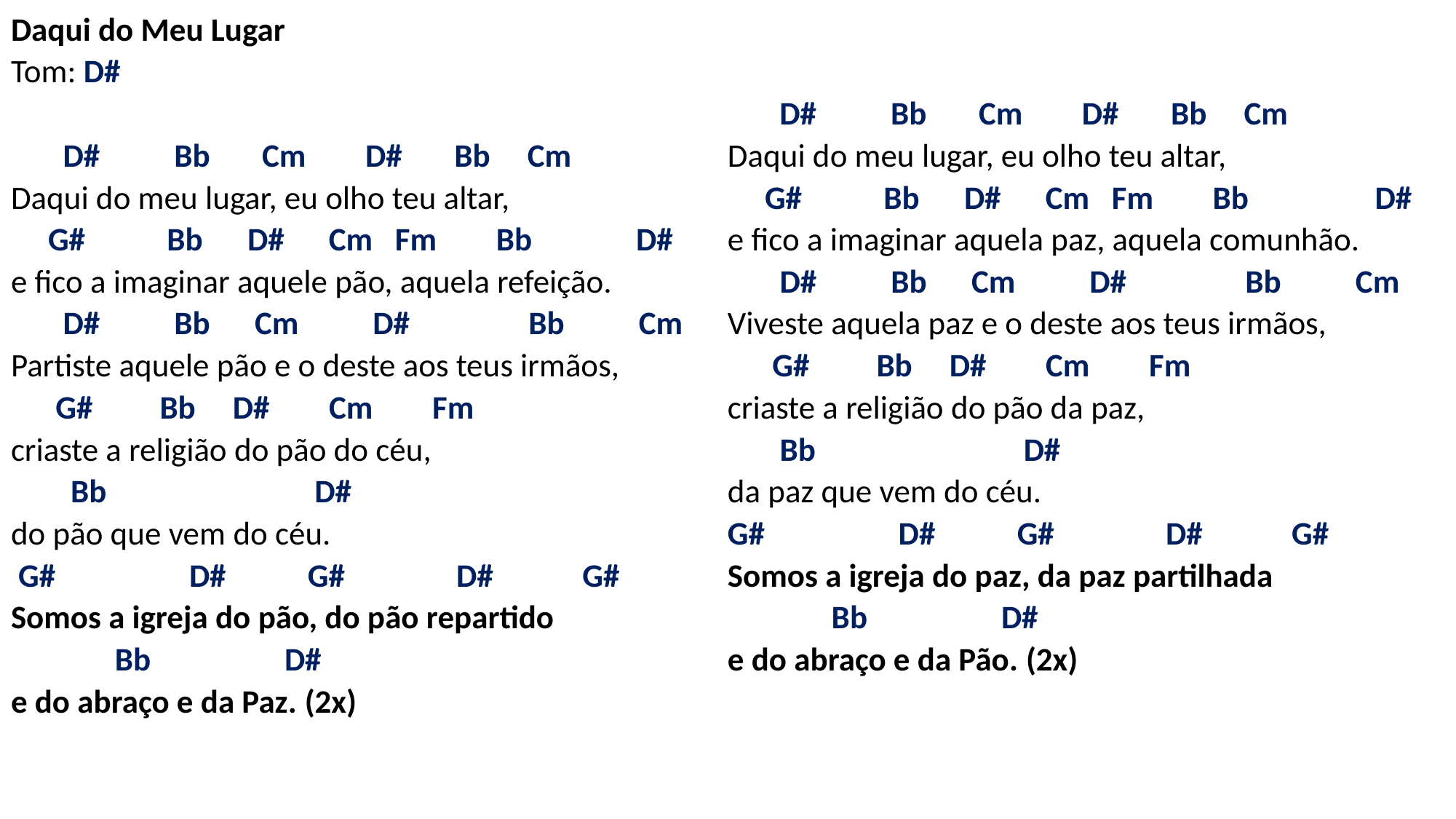

# Daqui do Meu Lugar Tom: D#   D#          Bb       Cm        D#       Bb     Cm Daqui do meu lugar, eu olho teu altar, G#           Bb      D#      Cm   Fm        Bb              D# e fico a imaginar aquele pão, aquela refeição. D#          Bb      Cm          D#                Bb          Cm Partiste aquele pão e o deste aos teus irmãos, G#         Bb     D#        Cm        Fm criaste a religião do pão do céu, Bb                            D# do pão que vem do céu. G#                  D#           G#               D#            G# Somos a igreja do pão, do pão repartido Bb                  D# e do abraço e da Paz. (2x)   D#          Bb       Cm        D#       Bb     Cm Daqui do meu lugar, eu olho teu altar, G#           Bb      D#      Cm   Fm        Bb                 D# e fico a imaginar aquela paz, aquela comunhão. D#          Bb      Cm          D#                Bb          Cm Viveste aquela paz e o deste aos teus irmãos, G#         Bb     D#        Cm        Fm criaste a religião do pão da paz, Bb                            D# da paz que vem do céu. G#                  D#           G#               D#            G# Somos a igreja do paz, da paz partilhada Bb                  D# e do abraço e da Pão. (2x)